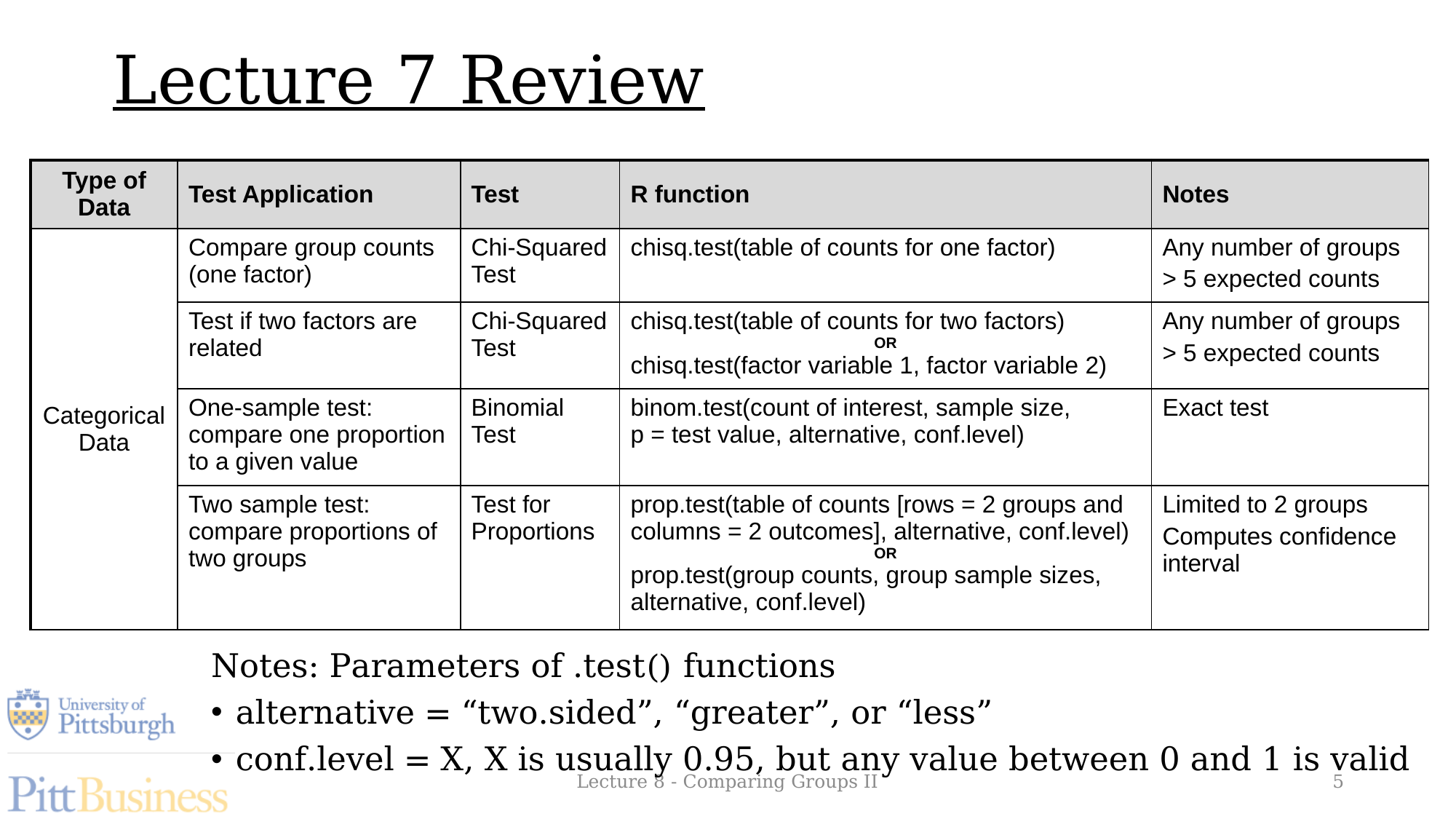

# Lecture 7 Review
| Type of Data | Test Application | Test | R function | Notes |
| --- | --- | --- | --- | --- |
| Categorical Data | Compare group counts (one factor) | Chi-Squared Test | chisq.test(table of counts for one factor) | Any number of groups > 5 expected counts |
|  | Test if two factors are related | Chi-Squared Test | chisq.test(table of counts for two factors) OR chisq.test(factor variable 1, factor variable 2) | Any number of groups > 5 expected counts |
|  | One-sample test: compare one proportion to a given value | Binomial Test | binom.test(count of interest, sample size, p = test value, alternative, conf.level) | Exact test |
|  | Two sample test: compare proportions of two groups | Test for Proportions | prop.test(table of counts [rows = 2 groups and columns = 2 outcomes], alternative, conf.level) OR prop.test(group counts, group sample sizes, alternative, conf.level) | Limited to 2 groups Computes confidence interval |
Notes: Parameters of .test() functions
alternative = “two.sided”, “greater”, or “less”
conf.level = X, X is usually 0.95, but any value between 0 and 1 is valid

Lecture 8 - Comparing Groups II
5